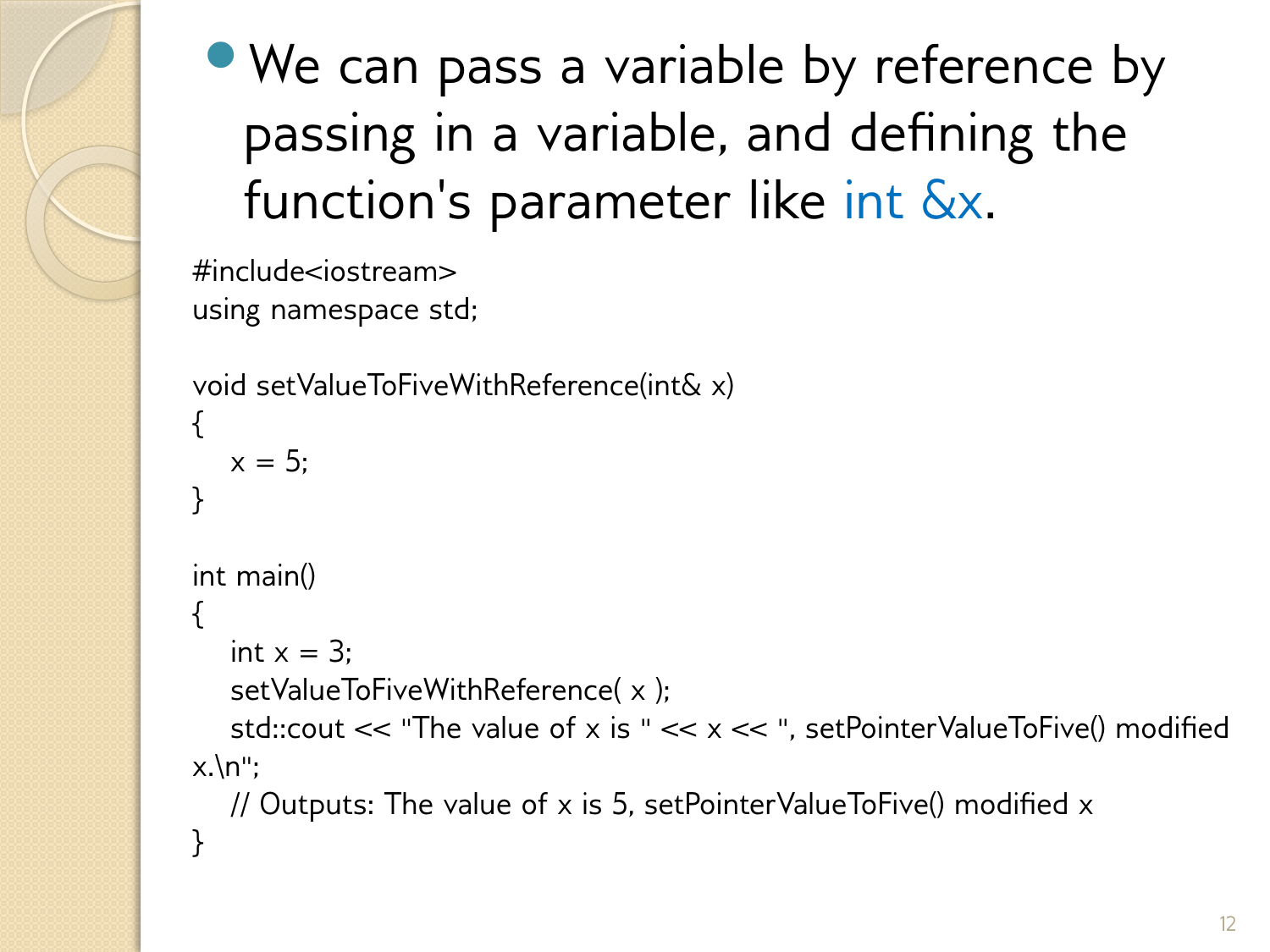

We can pass a variable by reference by passing in a variable, and defining the function's parameter like int &x.
#include<iostream>
using namespace std;

void setValueToFiveWithReference(int& x)
{
    x = 5;
}

int main()
{
    int x = 3;
    setValueToFiveWithReference( x );
    std::cout << "The value of x is " << x << ", setPointerValueToFive() modified x.\n";
    // Outputs: The value of x is 5, setPointerValueToFive() modified x
}
12